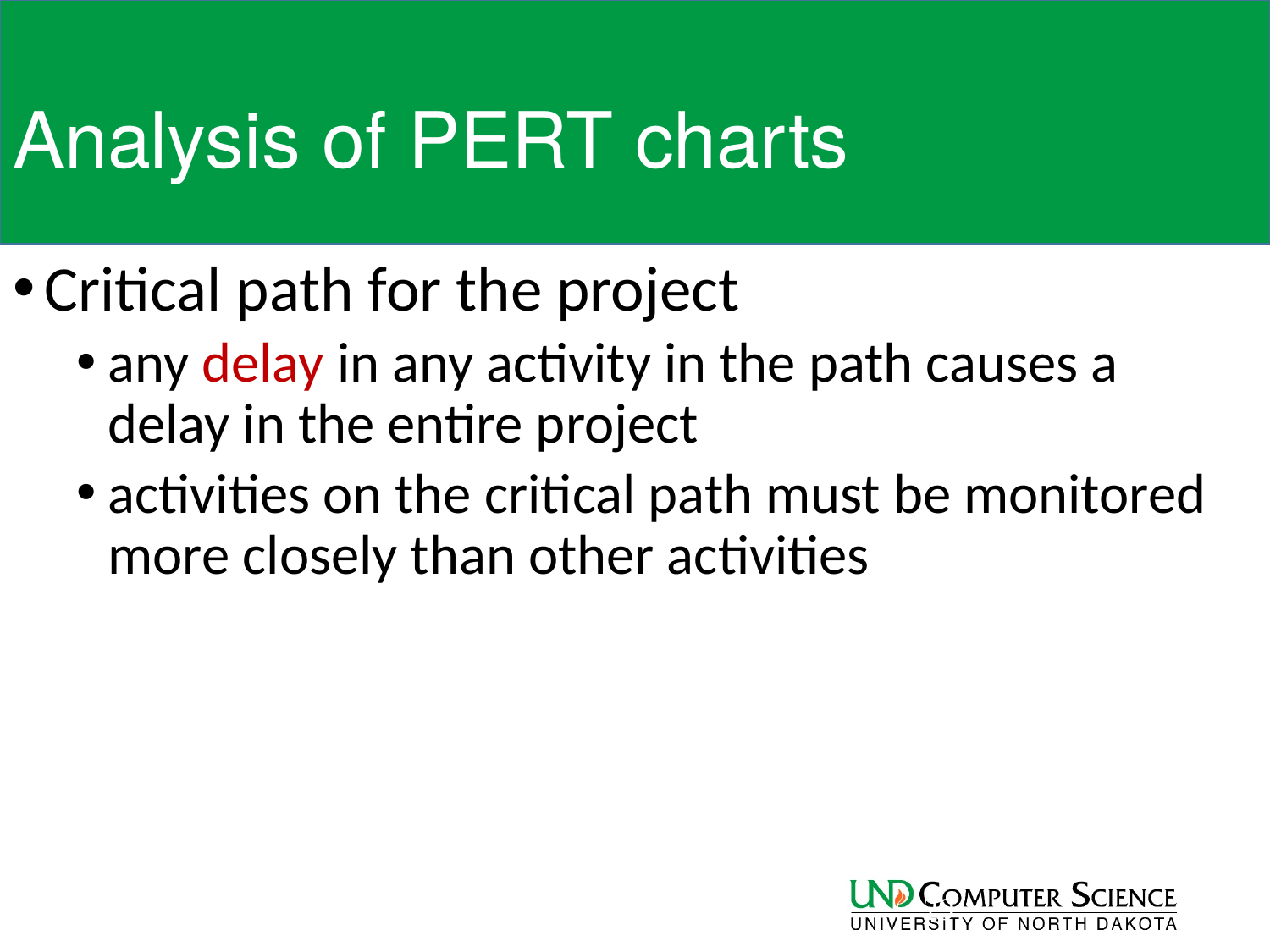

# Analysis of PERT charts
Critical path for the project
any delay in any activity in the path causes a delay in the entire project
activities on the critical path must be monitored more closely than other activities
Ch. 8
29